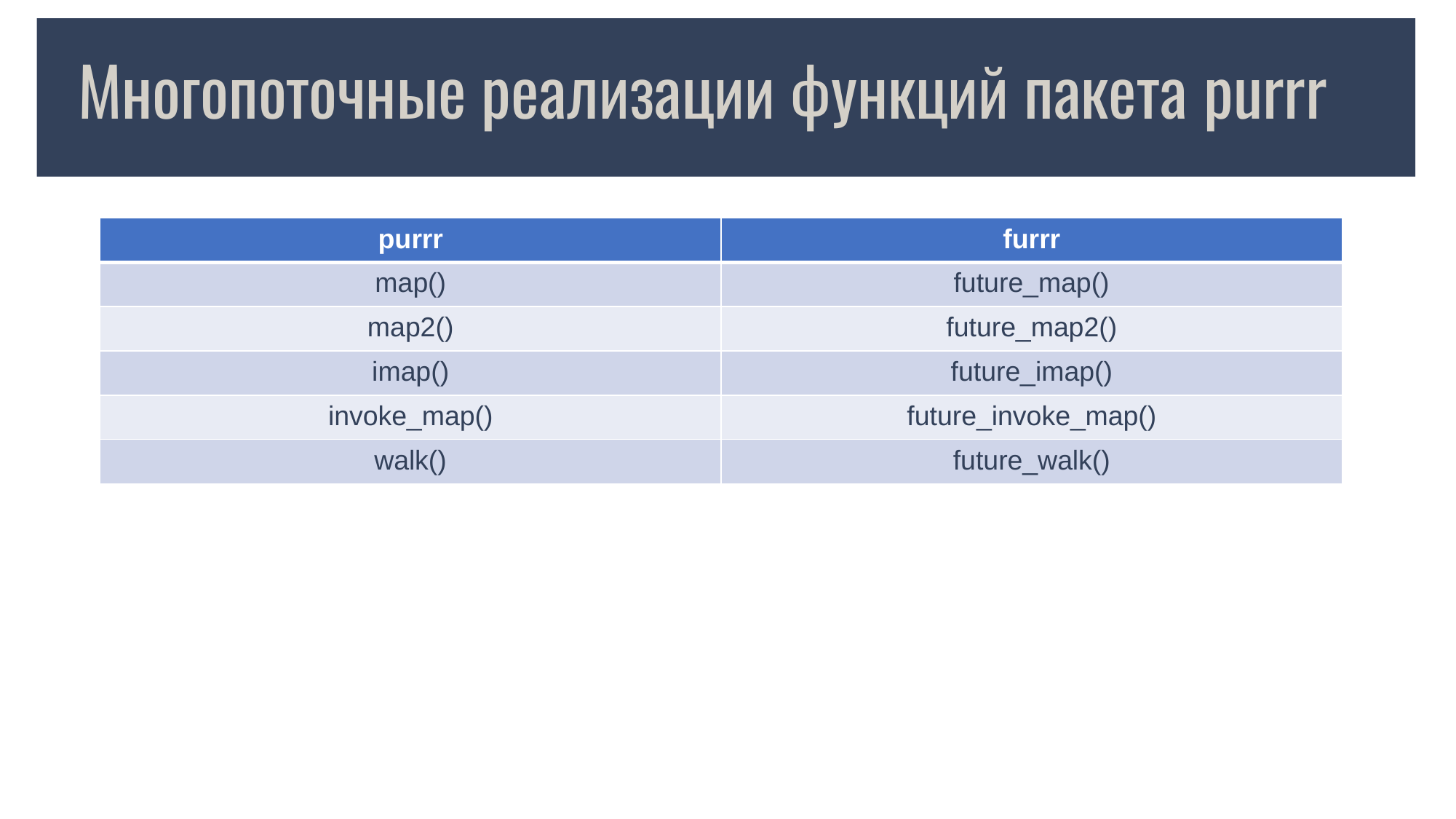

# Многопоточные реализации функций пакета purrr
| purrr | furrr |
| --- | --- |
| map() | future\_map() |
| map2() | future\_map2() |
| imap() | future\_imap() |
| invoke\_map() | future\_invoke\_map() |
| walk() | future\_walk() |